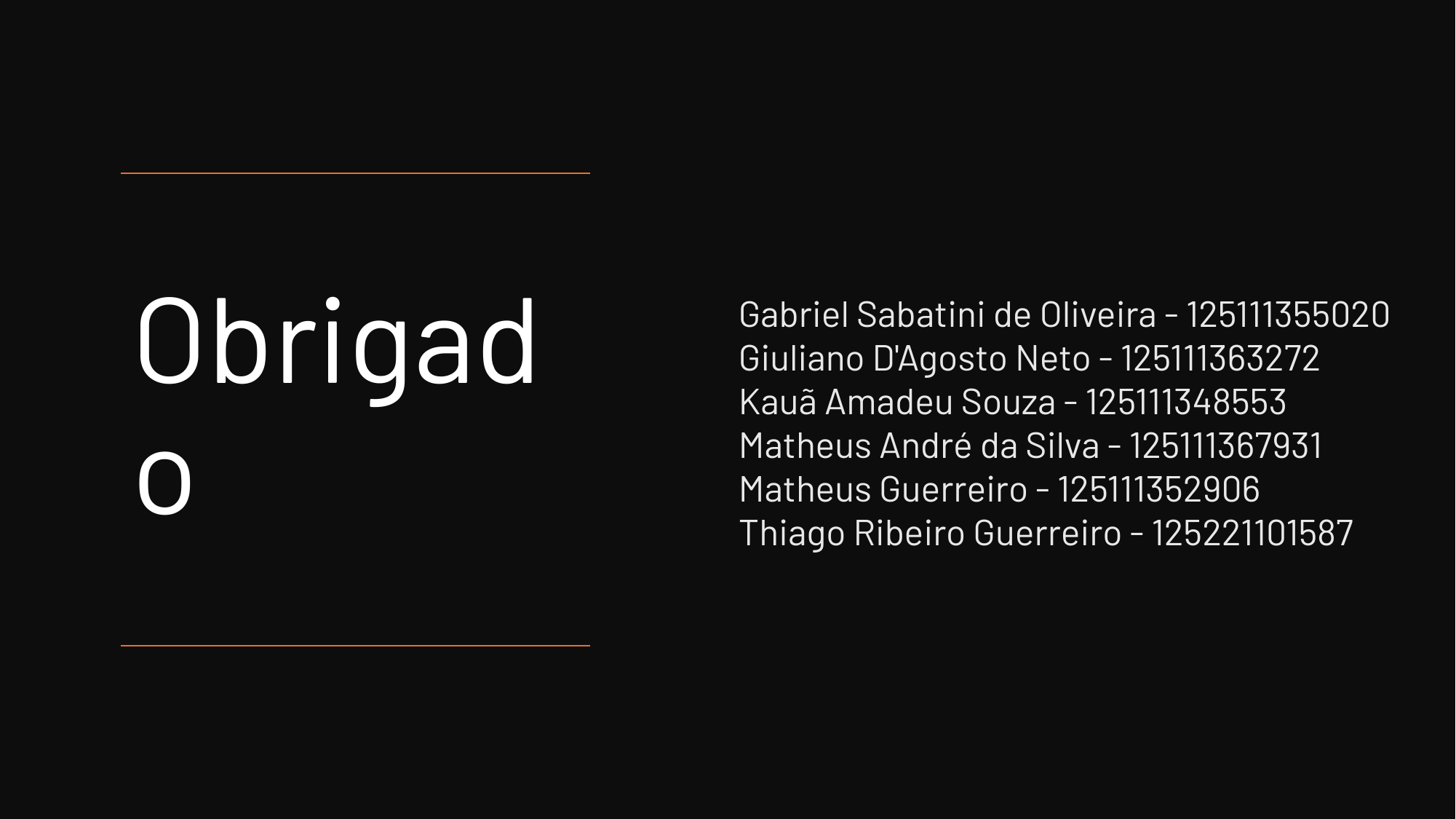

# Obrigado

Gabriel Sabatini de Oliveira - 125111355020
Giuliano D'Agosto Neto - 125111363272
Kauã Amadeu Souza - 125111348553
Matheus André da Silva - 125111367931
Matheus Guerreiro - 125111352906
Thiago Ribeiro Guerreiro - 125221101587